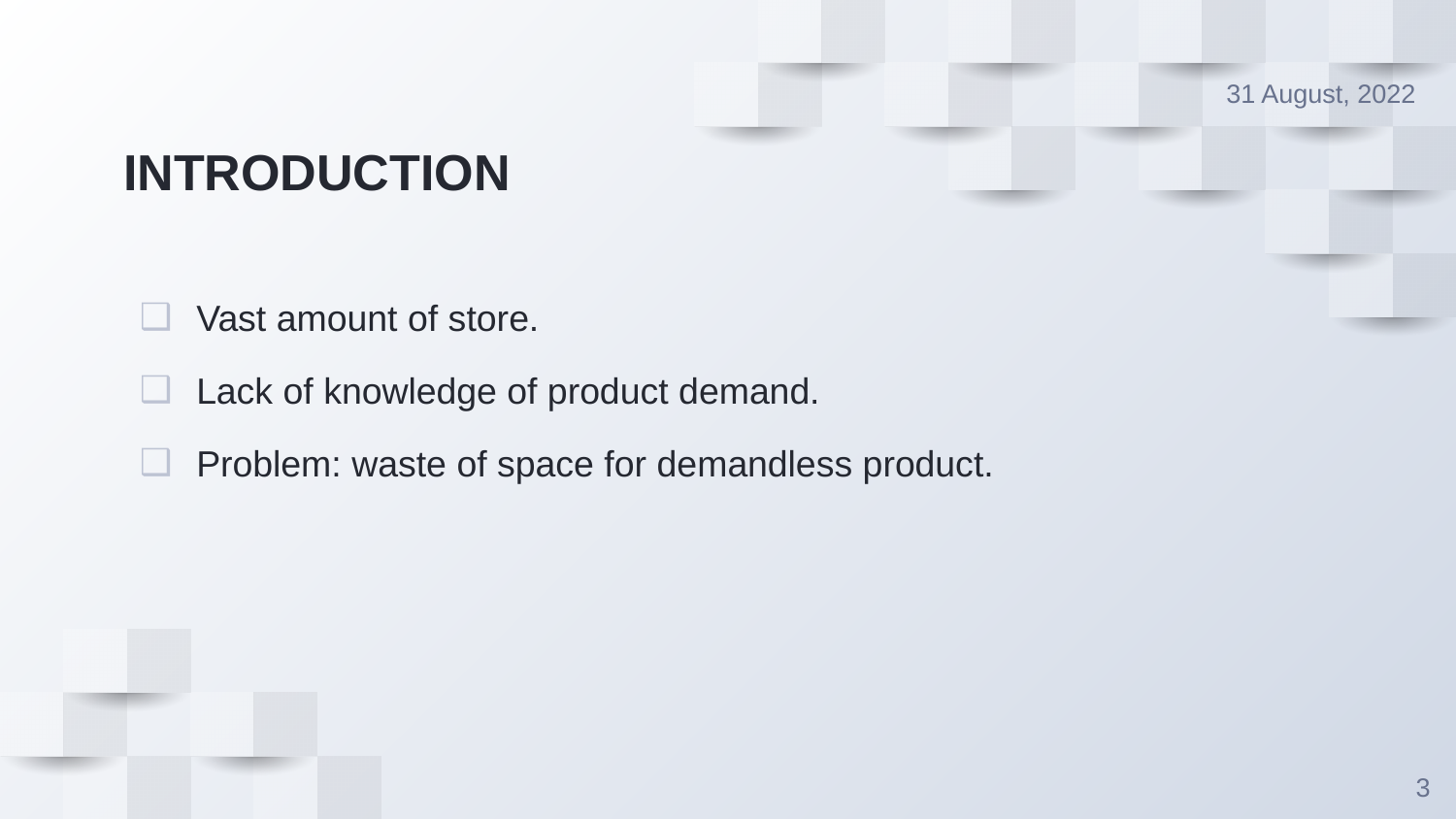

31 August, 2022
# INTRODUCTION

Vast amount of store.
Lack of knowledge of product demand.
Problem: waste of space for demandless product.
3